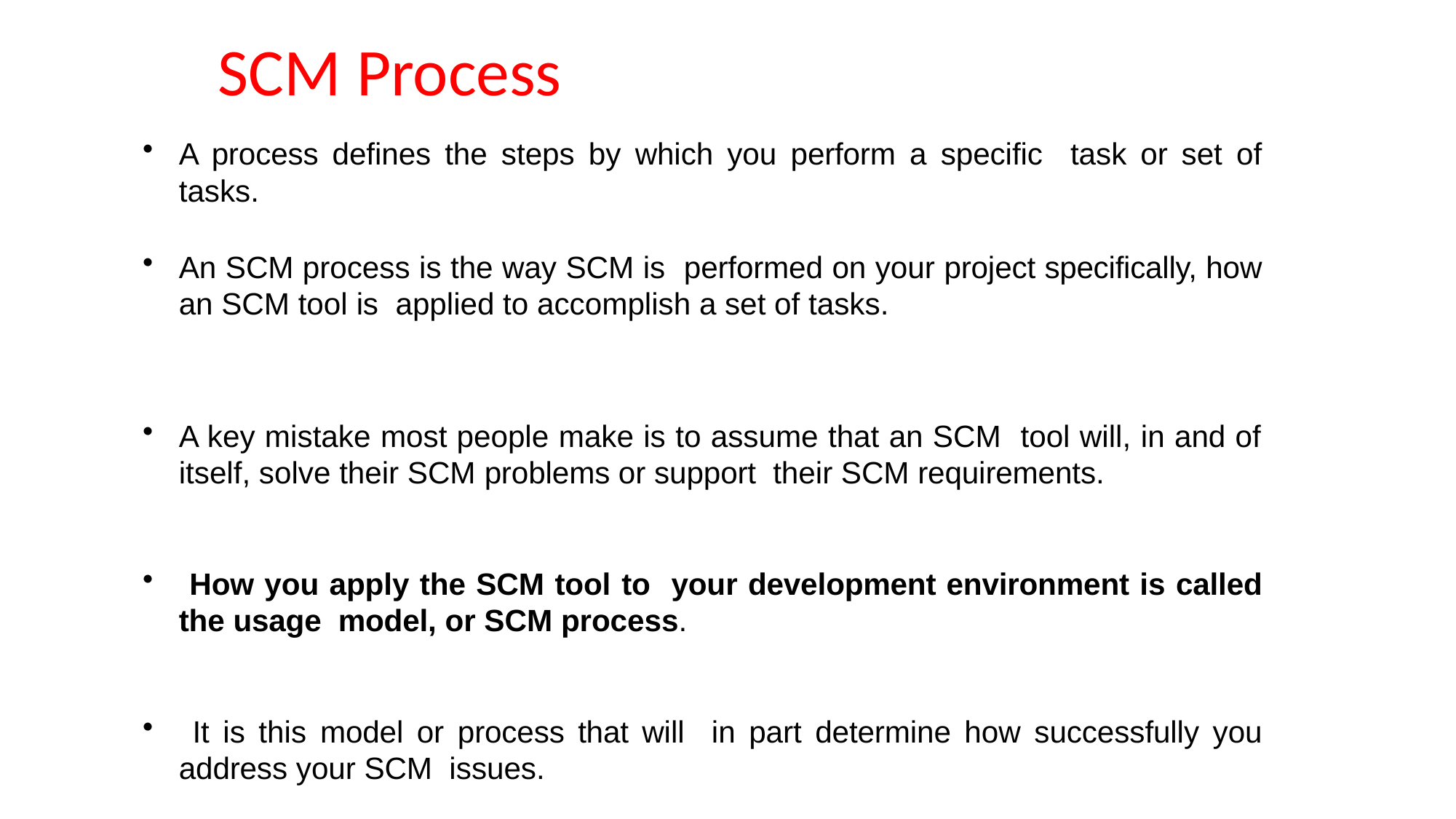

# SCM Process
A process defines the steps by which you perform a specific  task or set of tasks.

An SCM process is the way SCM is  performed on your project specifically, how an SCM tool is  applied to accomplish a set of tasks.

A key mistake most people make is to assume that an SCM  tool will, in and of itself, solve their SCM problems or support  their SCM requirements.

 How you apply the SCM tool to  your development environment is called the usage  model, or SCM process.

 It is this model or process that will  in part determine how successfully you address your SCM  issues.